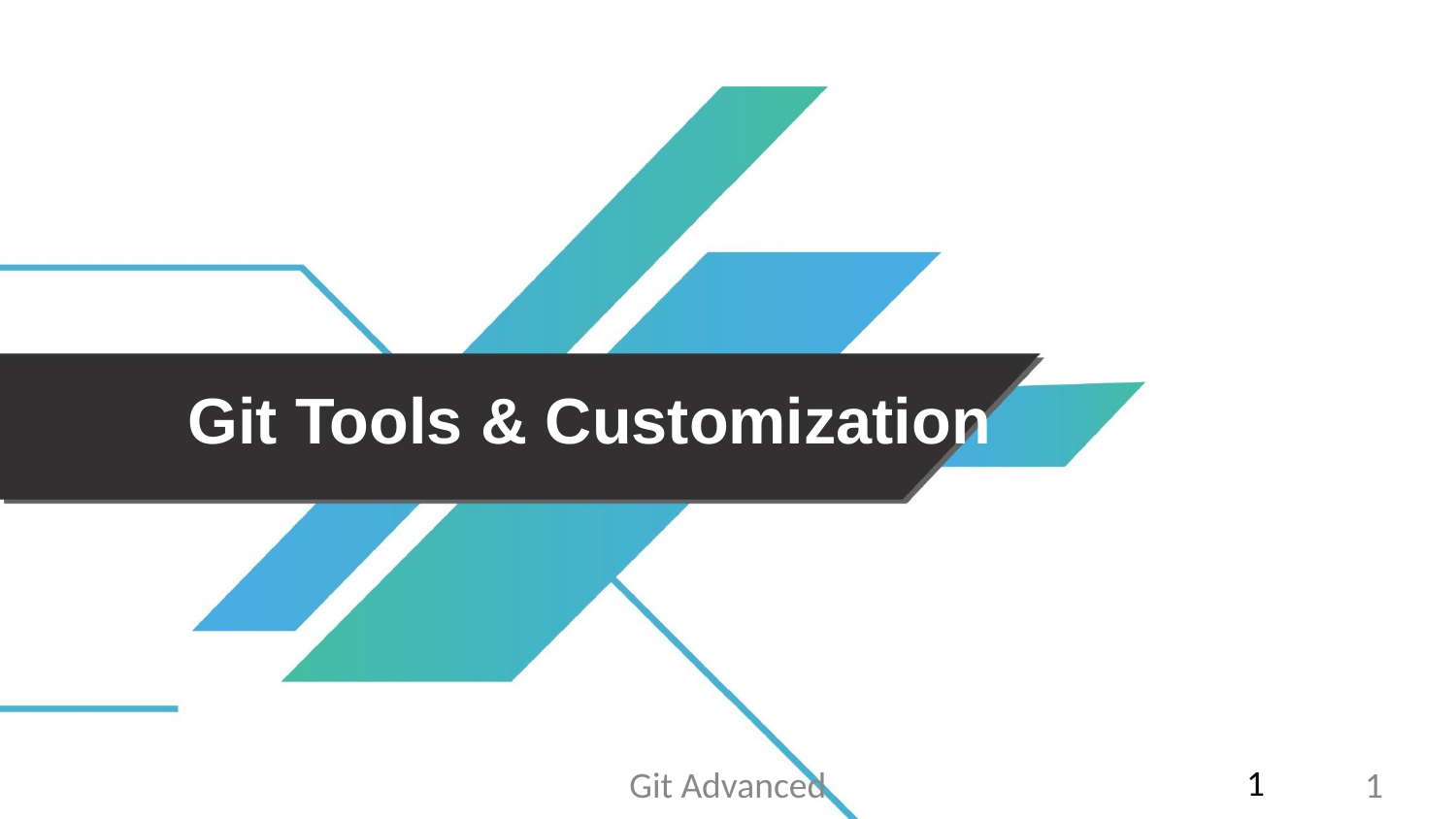

# Git Tools & Customization
1
Git Advanced
1